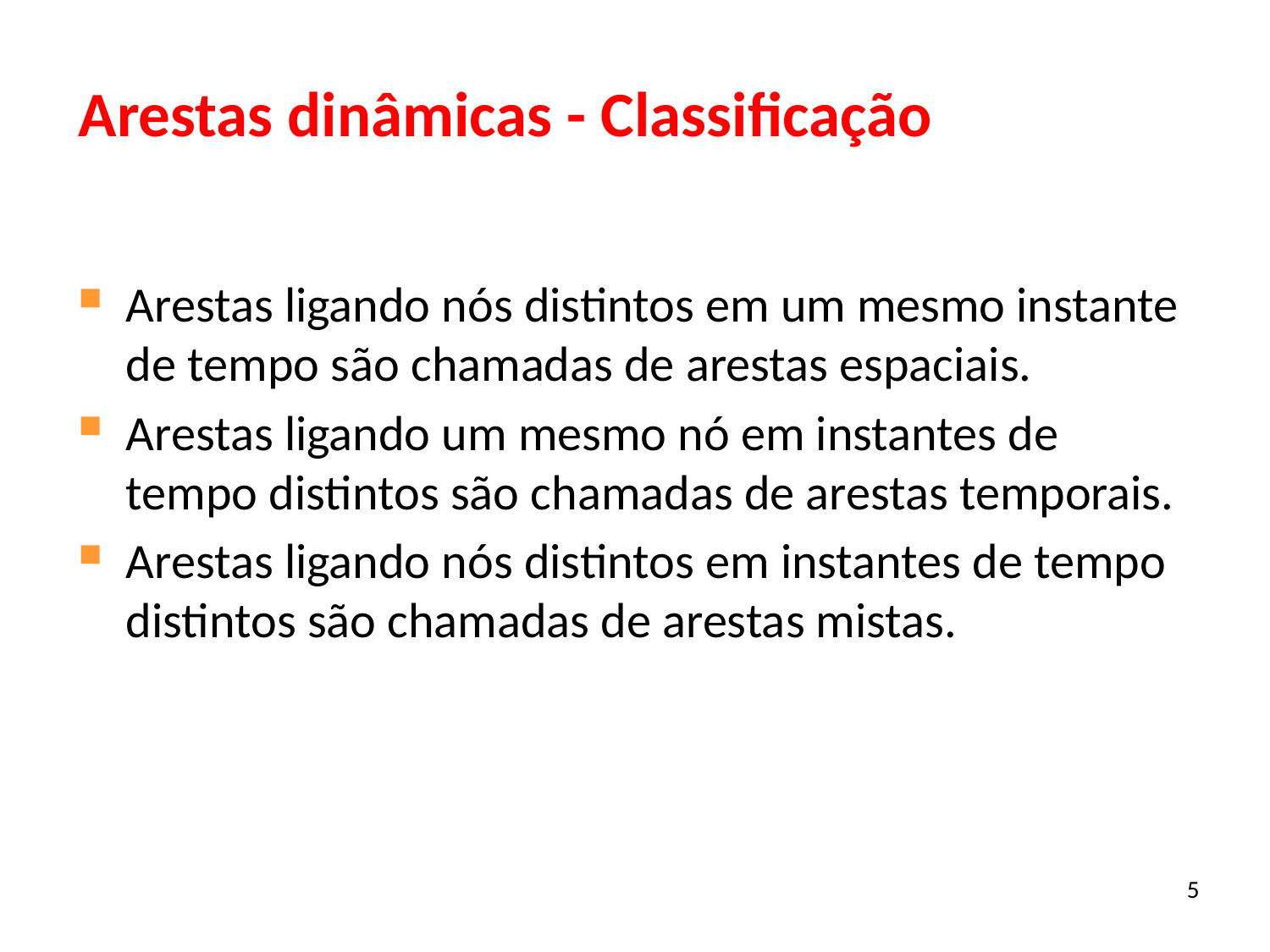

# Arestas dinâmicas - Classificação

Arestas ligando nós distintos em um mesmo instante de tempo são chamadas de arestas espaciais.
Arestas ligando um mesmo nó em instantes de tempo distintos são chamadas de arestas temporais.
Arestas ligando nós distintos em instantes de tempo distintos são chamadas de arestas mistas.
5